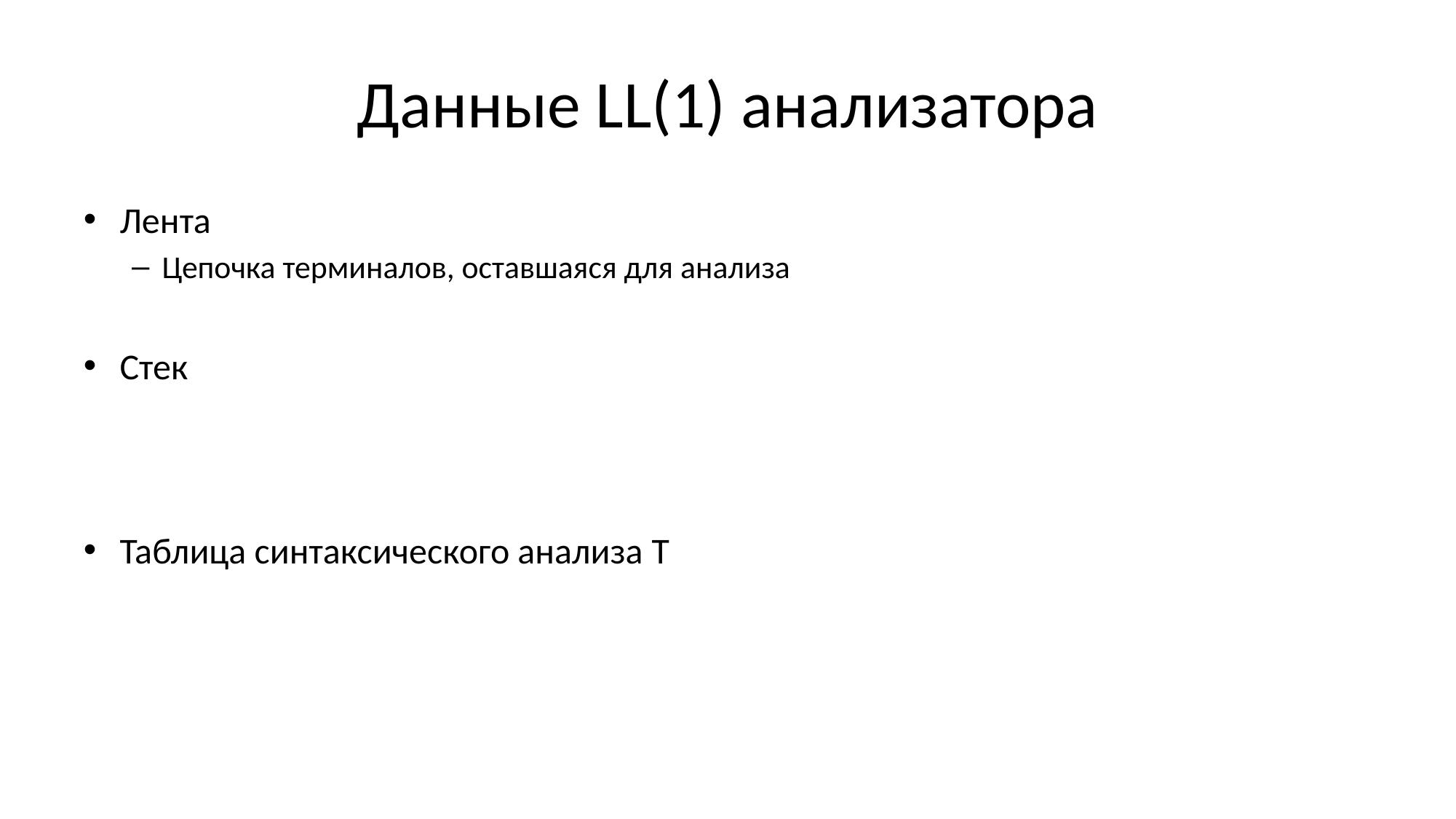

# Данные LL(1) анализатора
Лента
Цепочка терминалов, оставшаяся для анализа

Стек
Цепочка из терминалов и нетерминалов, из которой должны выводиться терминалы на ленте

Таблица синтаксического анализа T
каждый элемент T[A][a] – это одно из двух:
правило, с которого начинается вывод цепочки, которая начинается с терминала a, из нетерминала A
пометка об отсутствии правила для такой пары символов